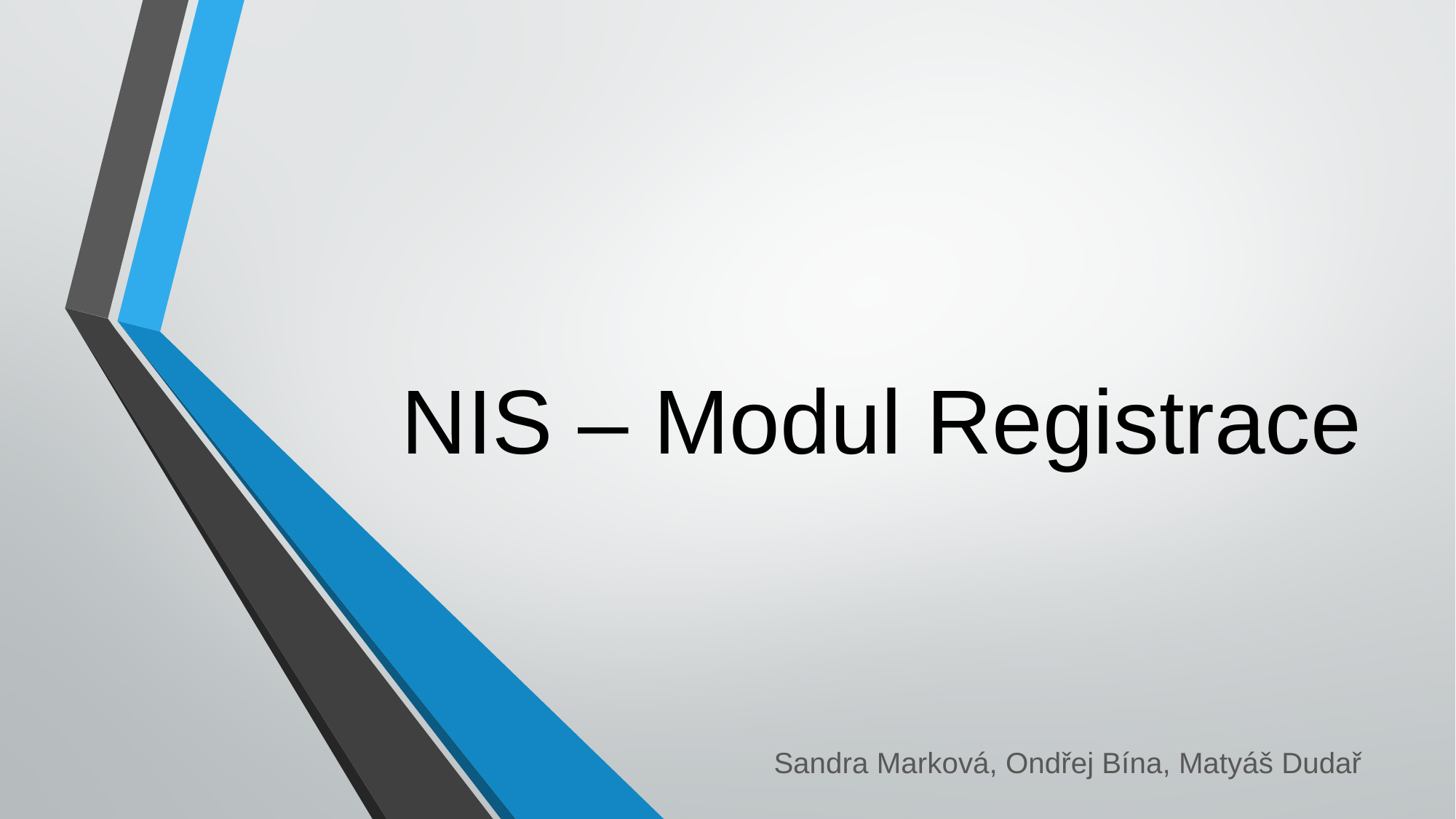

# NIS – Modul Registrace
Sandra Marková, Ondřej Bína, Matyáš Dudař